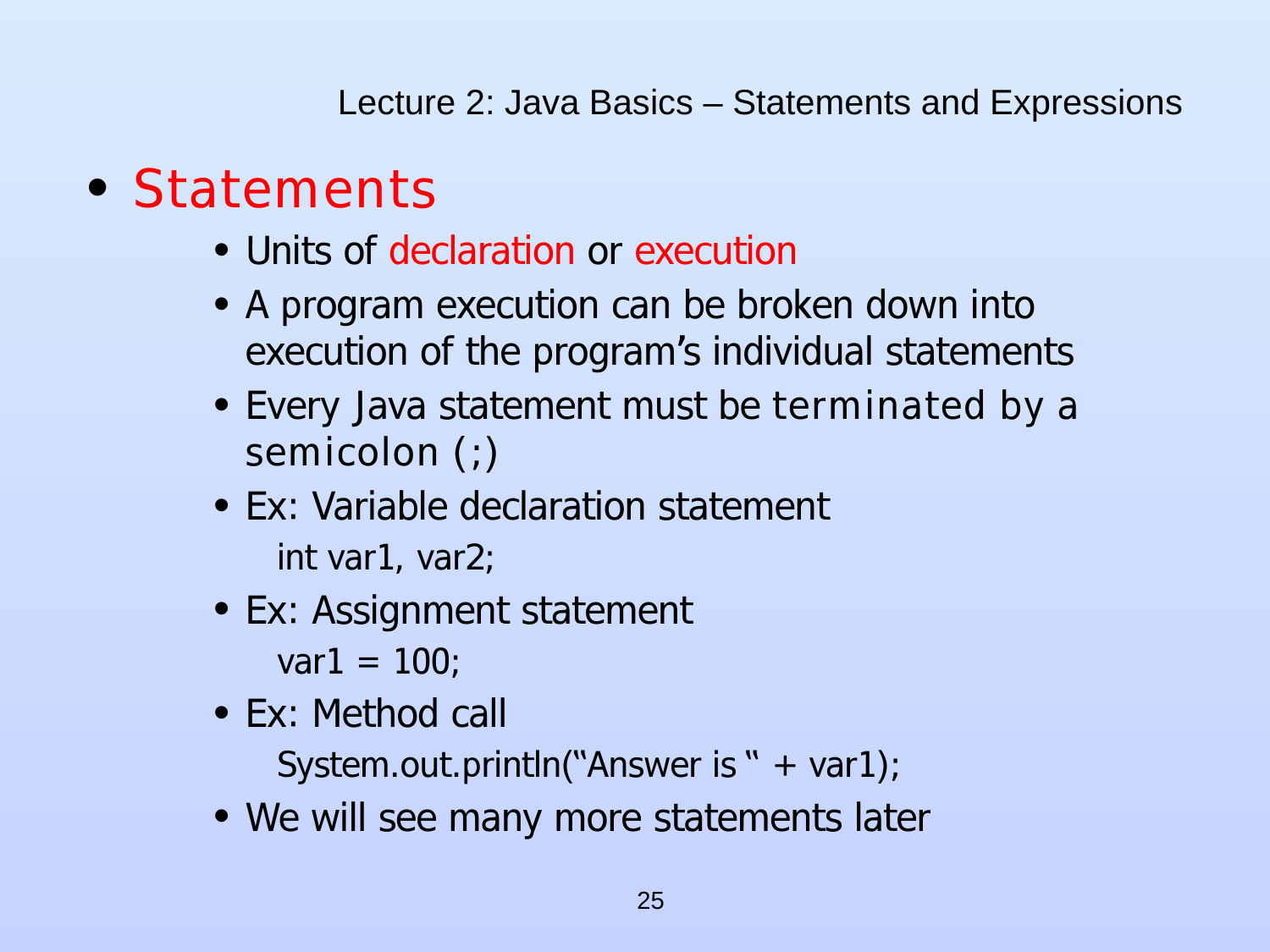

# Lecture 2: Java Basics – Statements and Expressions
Statements
Units of declaration or execution
A program execution can be broken down into execution of the program’s individual statements
Every Java statement must be terminated by a semicolon (;)
Ex: Variable declaration statement
int var1, var2;
Ex: Assignment statement
var1 = 100;
Ex: Method call
System.out.println(“Answer is “ + var1);
We will see many more statements later

25